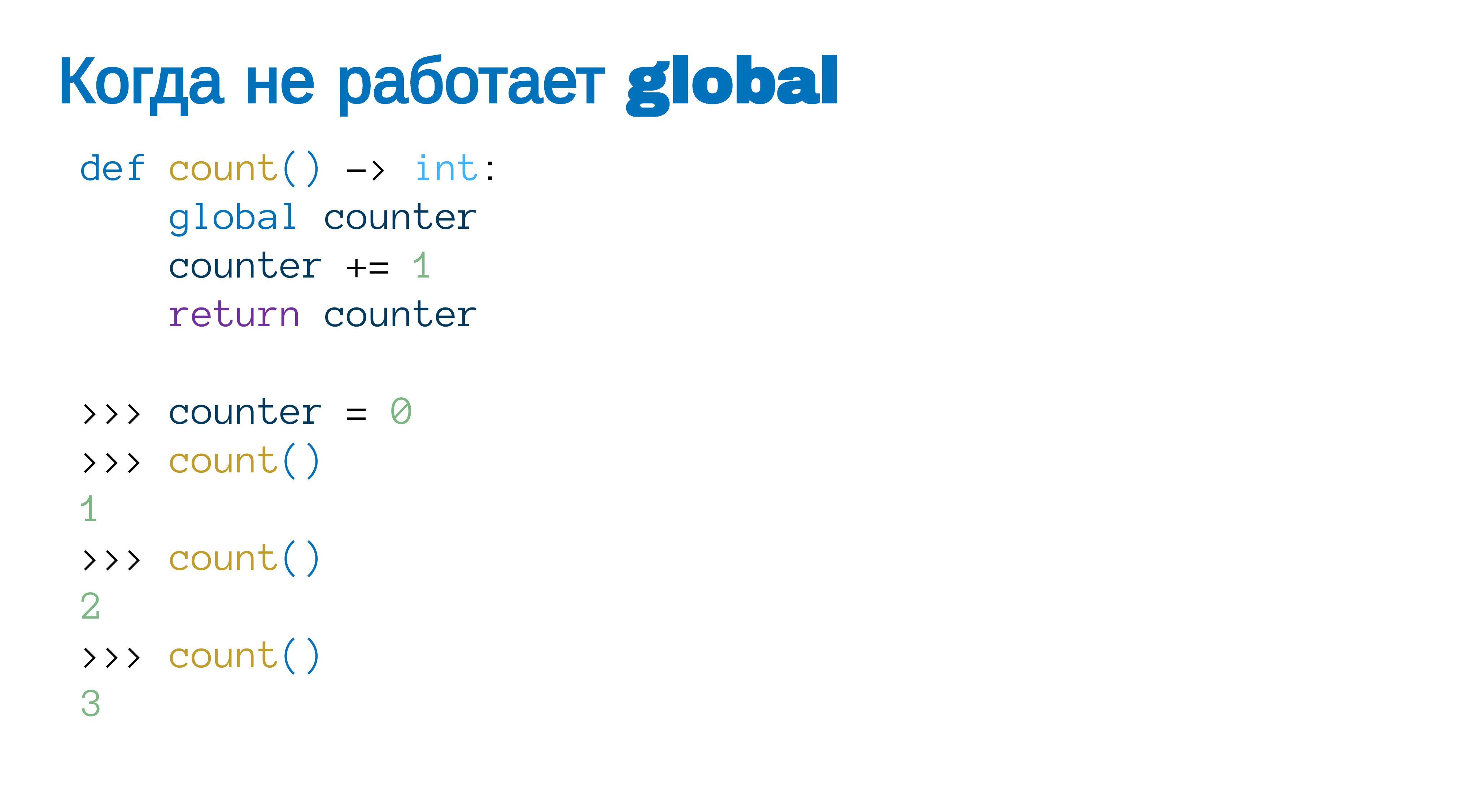

# Когда не работает global
def count() -> int:
    global counter
    counter += 1
    return counter

>>> counter = 0
>>> count()
1
>>> count()
2
>>> count()
3
13